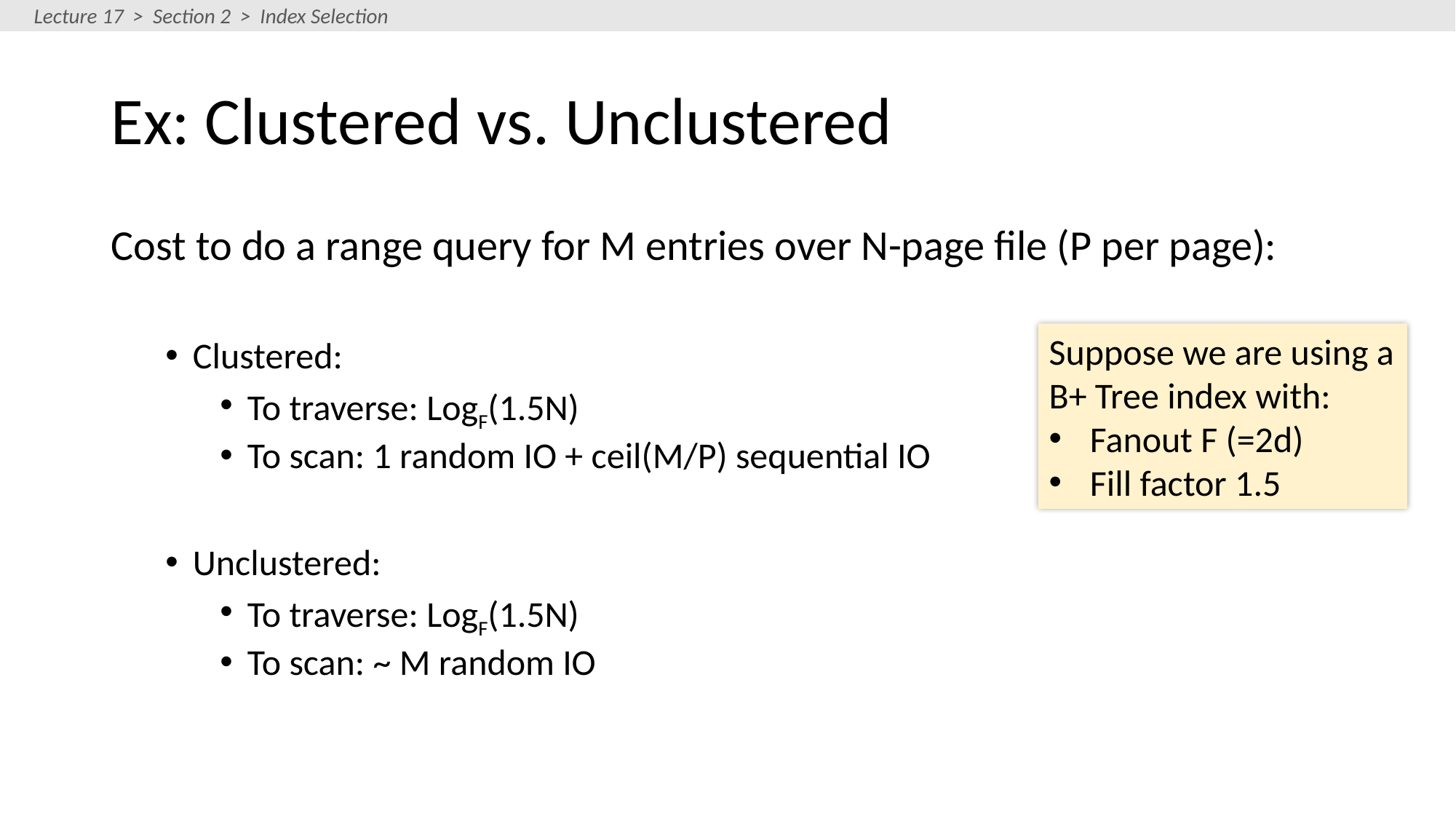

Lecture 17  >  Section 2  >  Index Selection
# Ex: Clustered vs. Unclustered
Cost to do a range query for M entries over N-page file (P per page):

Clustered:
To traverse: LogF(1.5N)
To scan: 1 random IO + ceil(M/P) sequential IO

Unclustered:
To traverse: LogF(1.5N)
To scan: ~ M random IO

Suppose we are using a B+ Tree index with:
Fanout F (=2d)
Fill factor 1.5